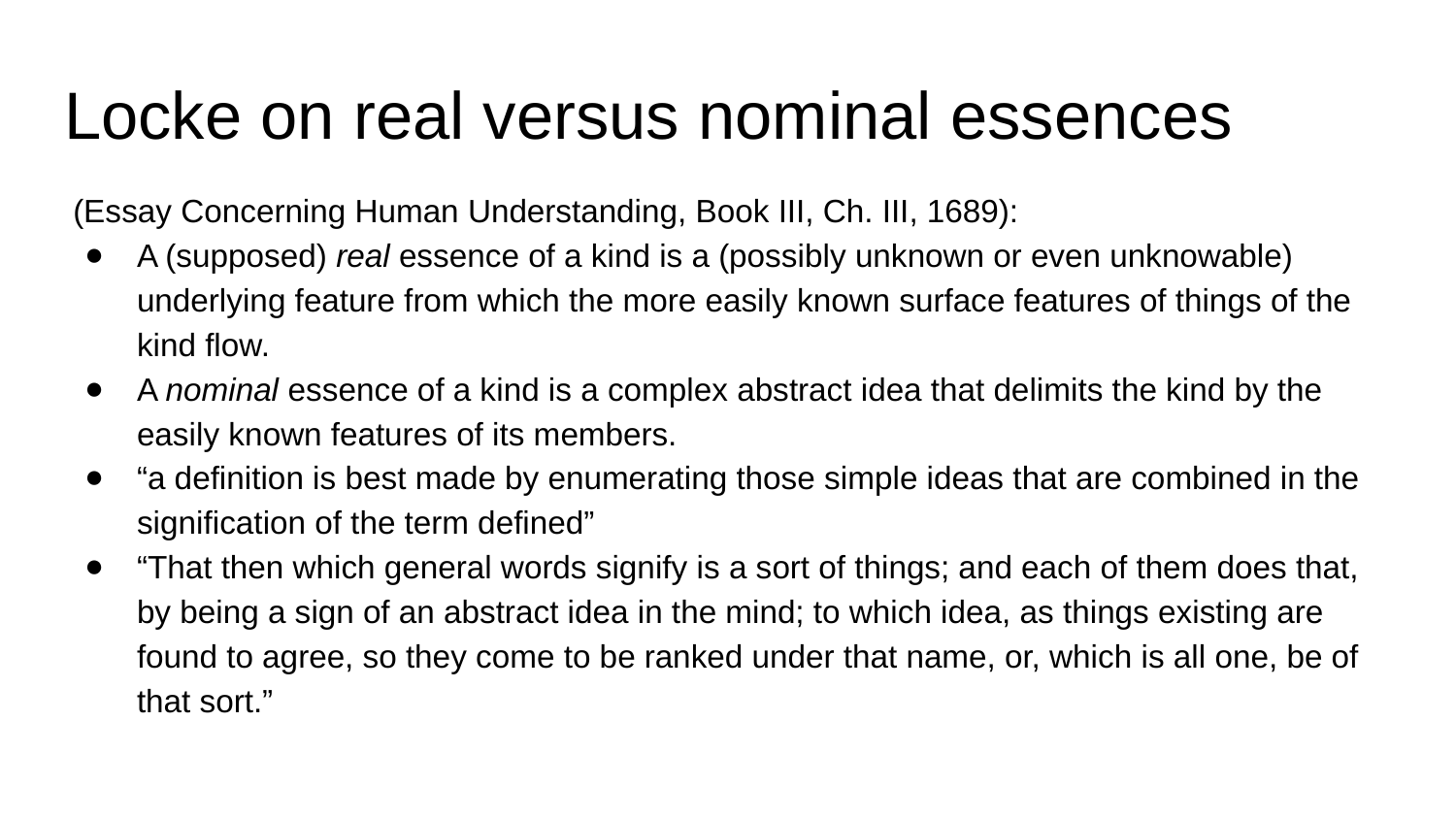

# Locke on real versus nominal essences
 (Essay Concerning Human Understanding, Book III, Ch. III, 1689):
A (supposed) real essence of a kind is a (possibly unknown or even unknowable) underlying feature from which the more easily known surface features of things of the kind flow.
A nominal essence of a kind is a complex abstract idea that delimits the kind by the easily known features of its members.
“a definition is best made by enumerating those simple ideas that are combined in the signification of the term defined”
“That then which general words signify is a sort of things; and each of them does that, by being a sign of an abstract idea in the mind; to which idea, as things existing are found to agree, so they come to be ranked under that name, or, which is all one, be of that sort.”